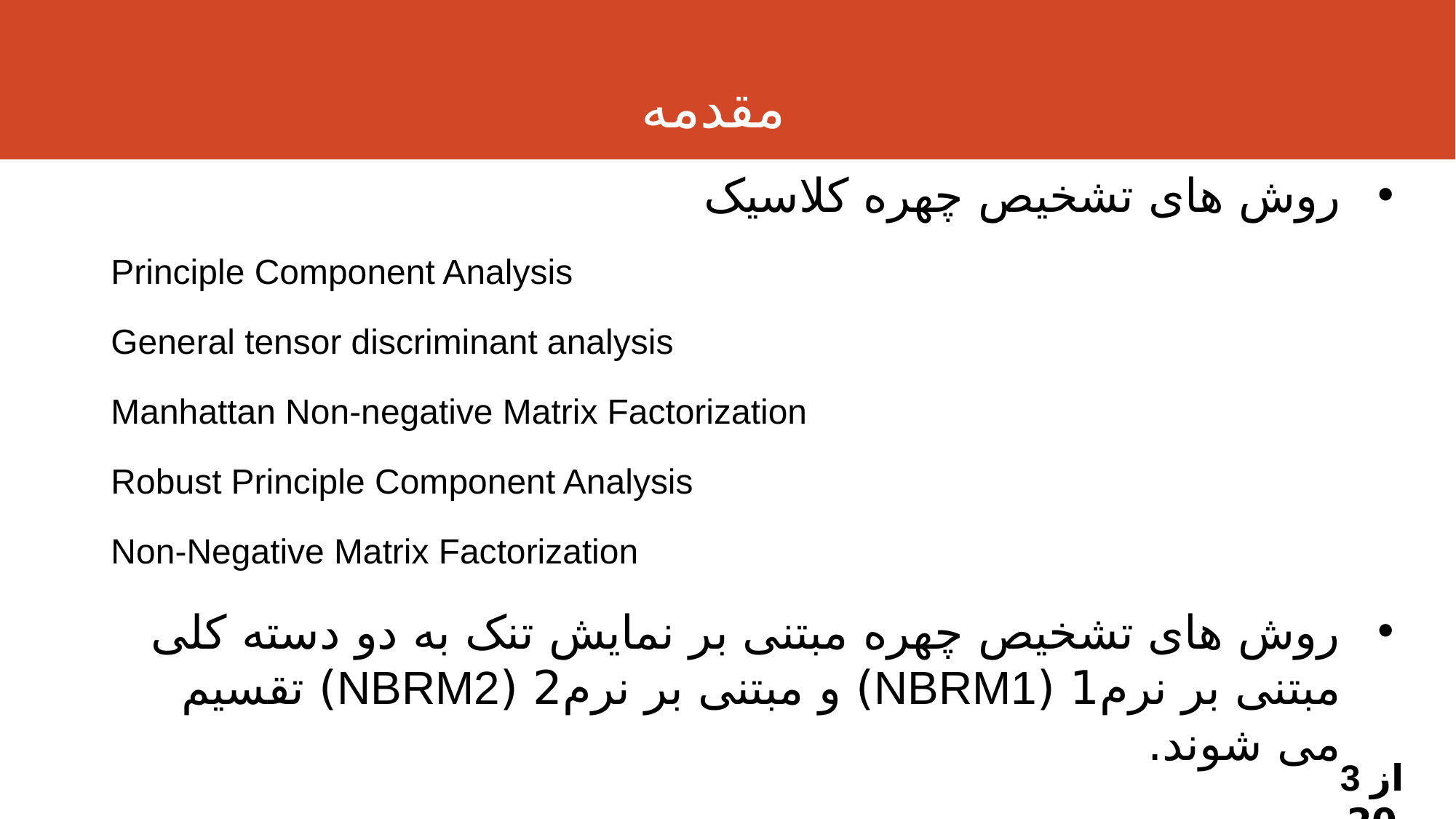

# مقدمه
روش های تشخیص چهره کلاسیک
Principle Component Analysis
General tensor discriminant analysis
Manhattan Non-negative Matrix Factorization
Robust Principle Component Analysis
Non-Negative Matrix Factorization
روش های تشخیص چهره مبتنی بر نمایش تنک به دو دسته کلی مبتنی بر نرم1 (NBRM1) و مبتنی بر نرم2 (NBRM2) تقسیم می شوند.
3 از 20